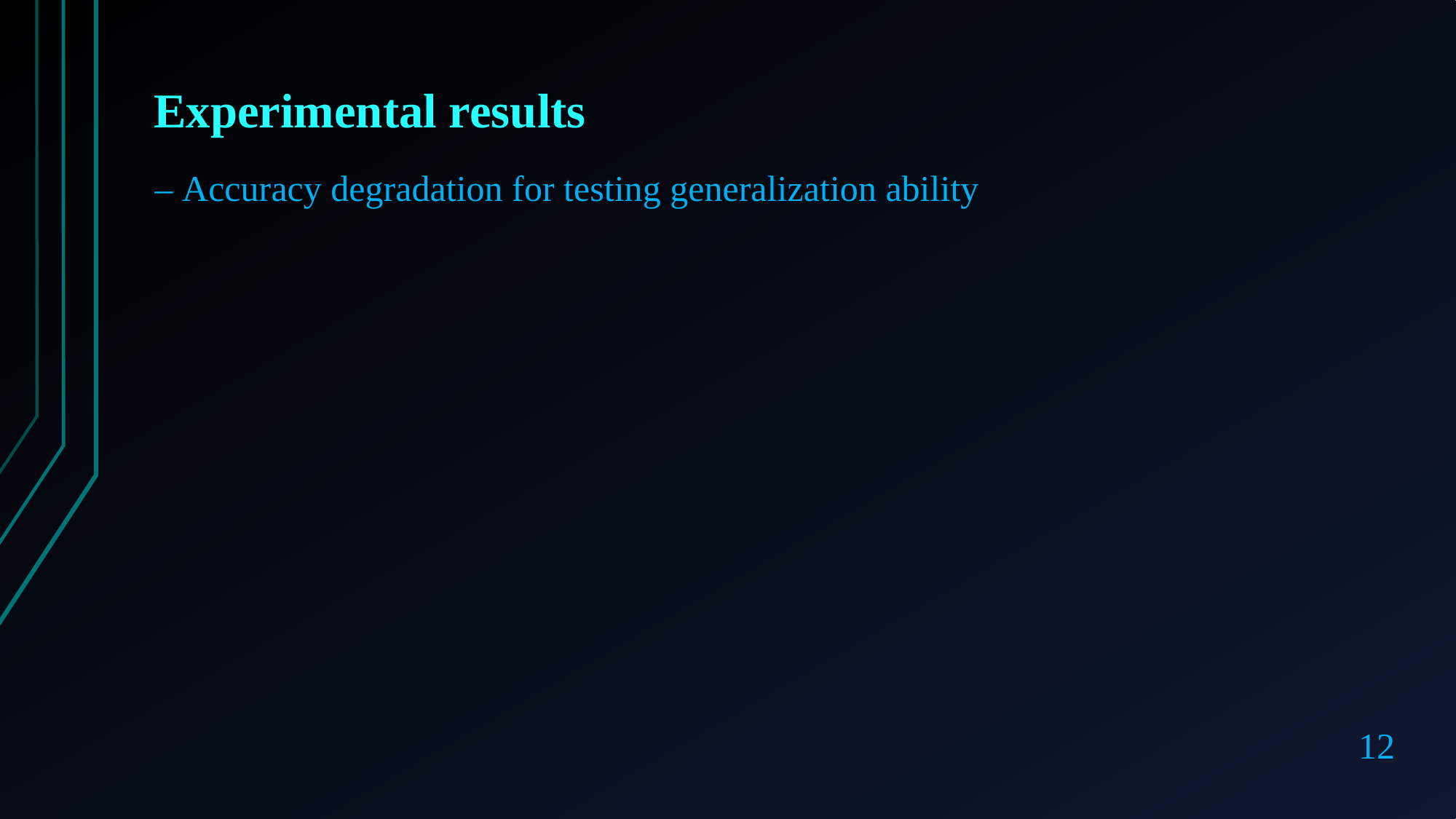

Experimental results
– Accuracy degradation for testing generalization ability
12